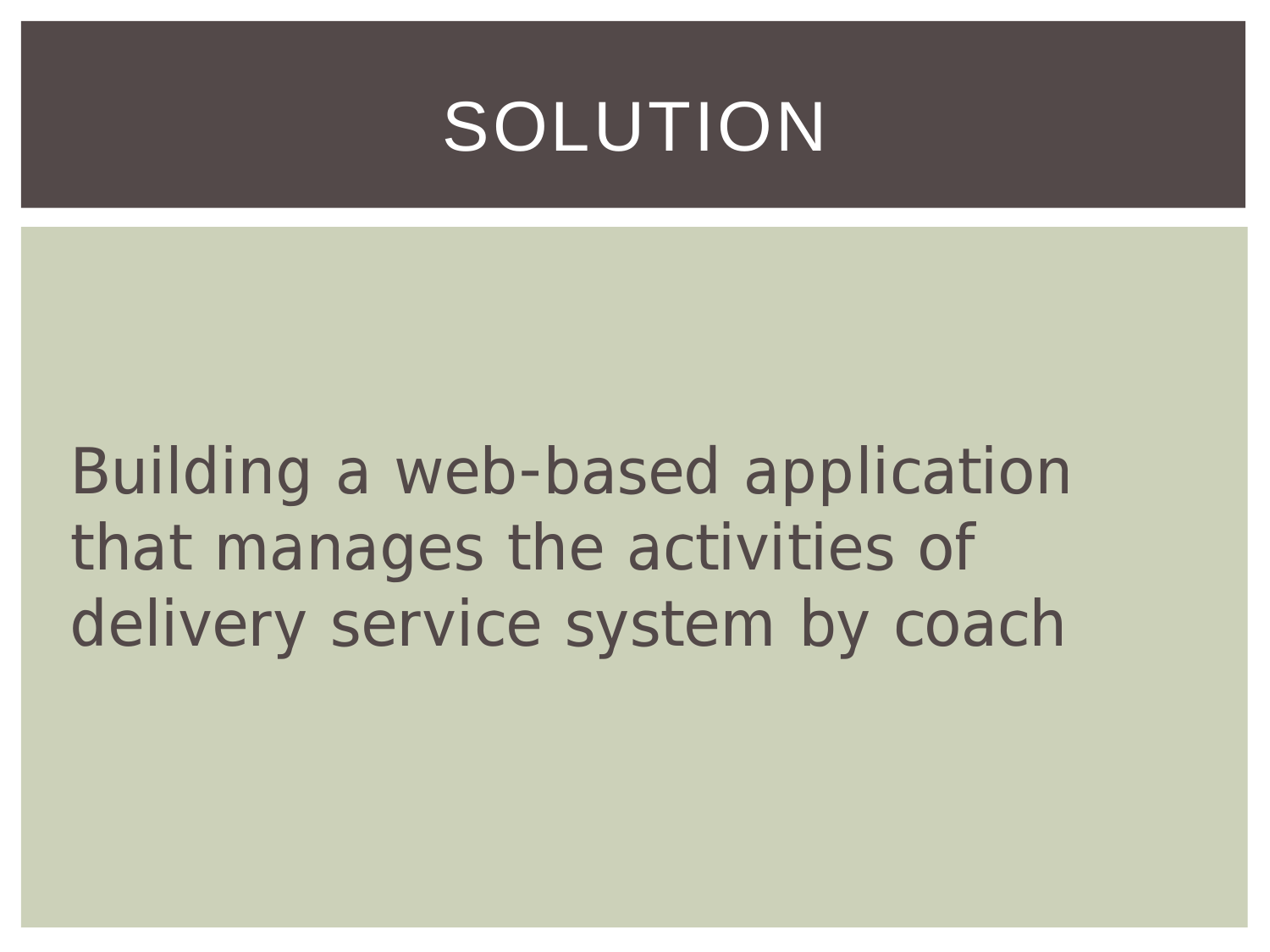

# solution
Building a web-based application that manages the activities of delivery service system by coach